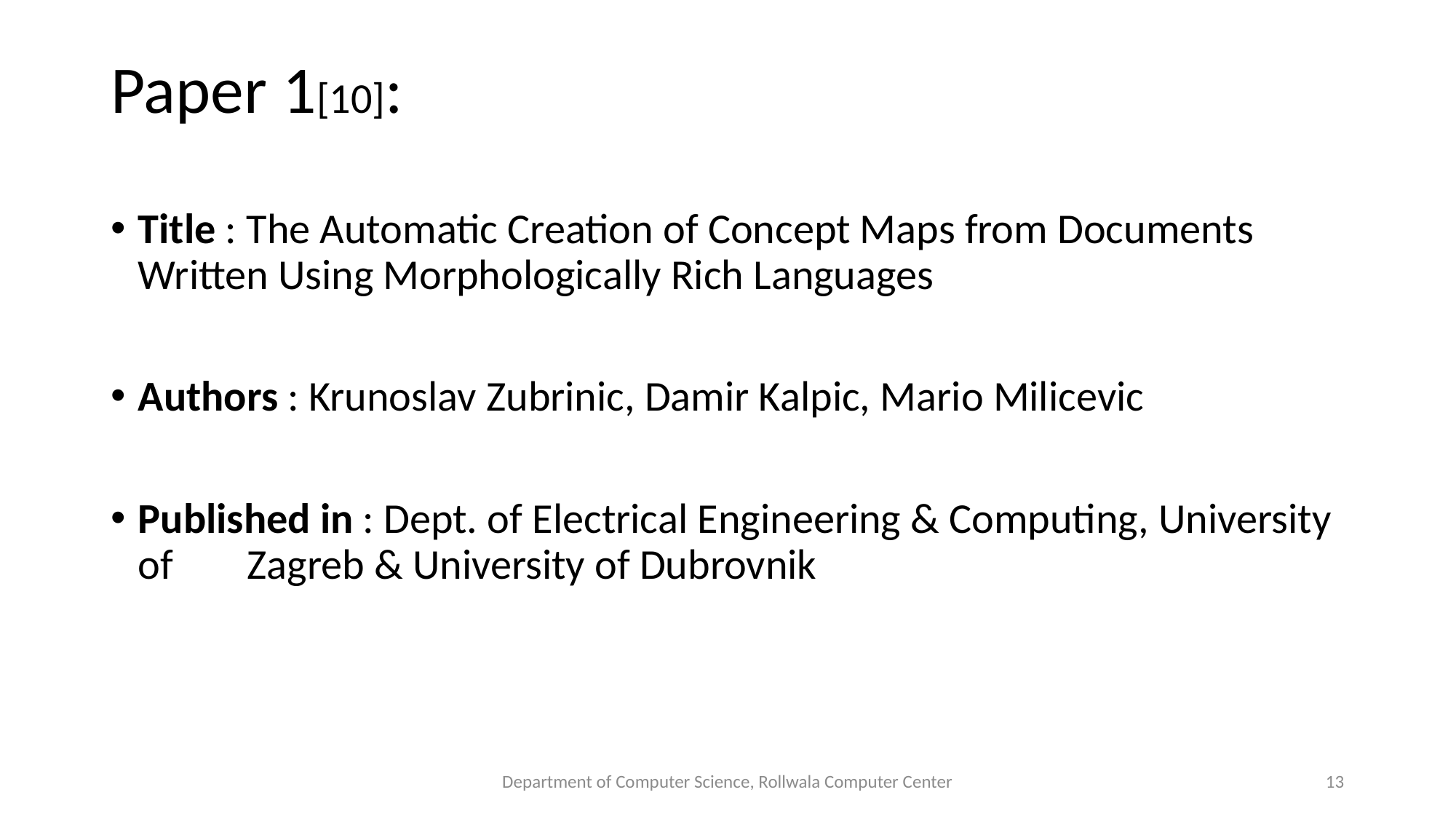

# Paper 1[10]:
Title : The Automatic Creation of Concept Maps from Documents 	Written Using Morphologically Rich Languages

Authors : Krunoslav Zubrinic, Damir Kalpic, Mario Milicevic

Published in : Dept. of Electrical Engineering & Computing, University of 	Zagreb & University of Dubrovnik

Department of Computer Science, Rollwala Computer Center
13